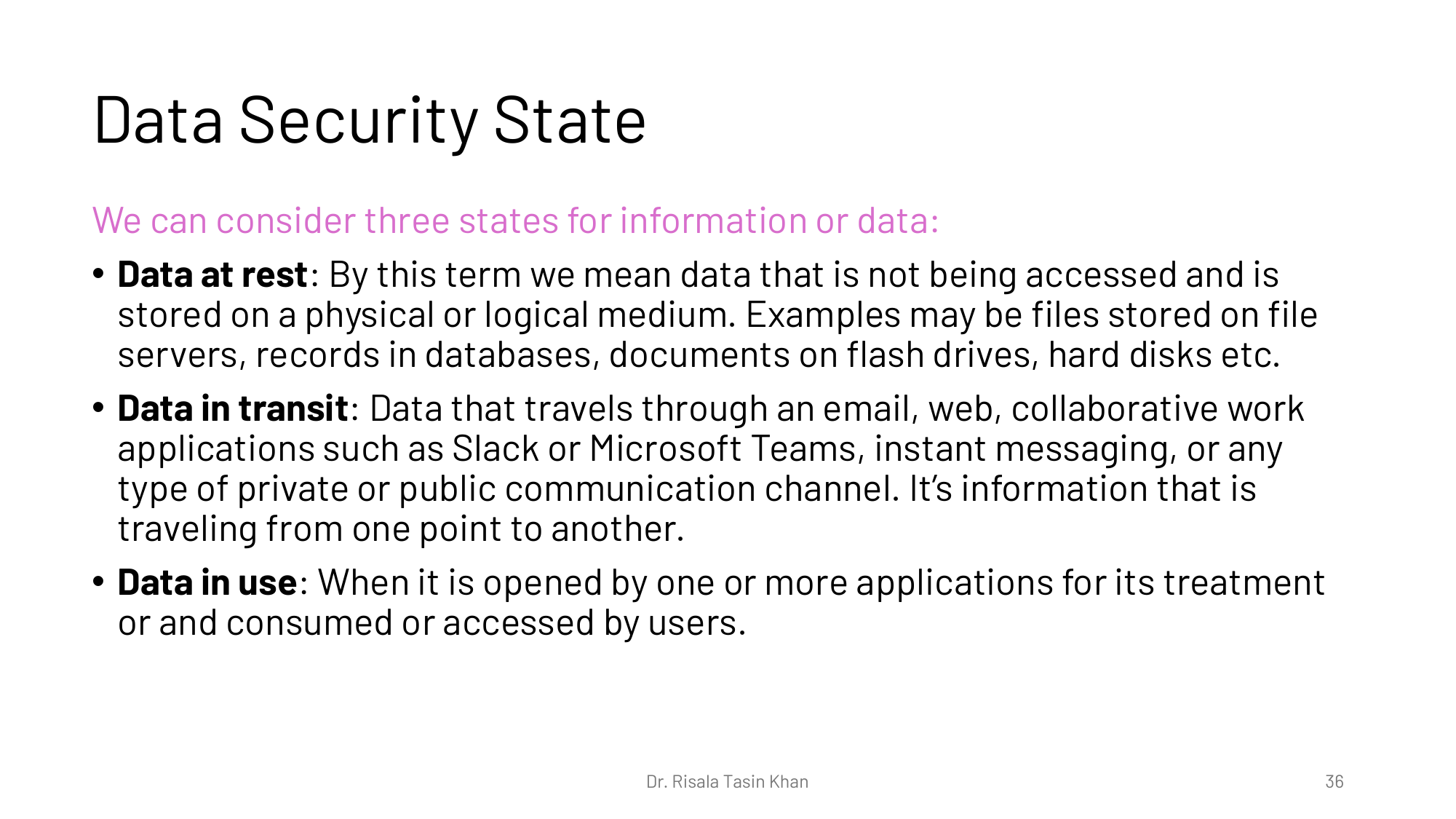

# Data Security State
We can consider three states for information or data:
Data at rest: By this term we mean data that is not being accessed and is stored on a physical or logical medium. Examples may be files stored on file servers, records in databases, documents on flash drives, hard disks etc.
Data in transit: Data that travels through an email, web, collaborative work applications such as Slack or Microsoft Teams, instant messaging, or any type of private or public communication channel. It’s information that is traveling from one point to another.
Data in use: When it is opened by one or more applications for its treatment or and consumed or accessed by users.

Dr. Risala Tasin Khan
36